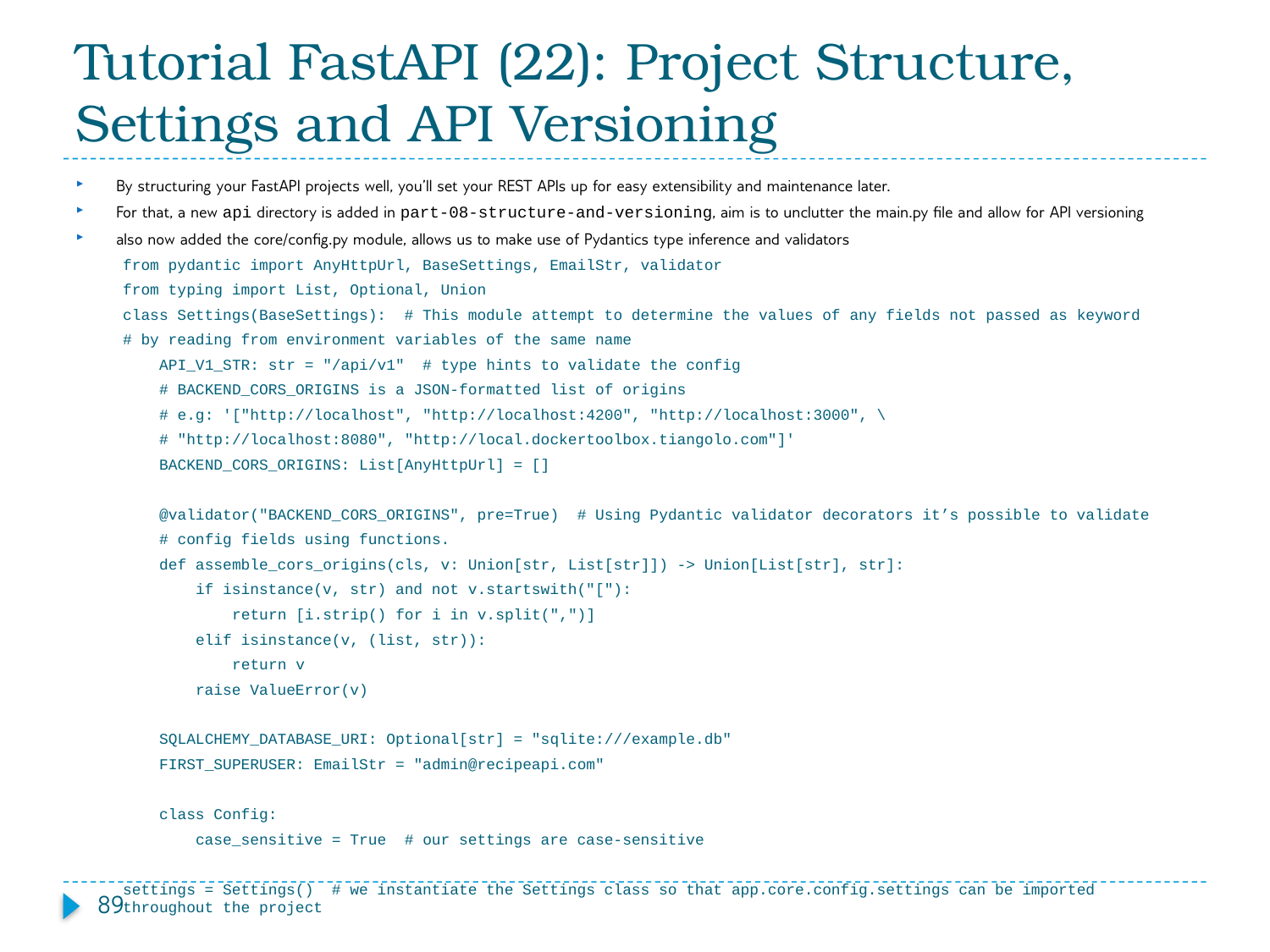

# Tutorial FastAPI (22): Project Structure, Settings and API Versioning
By structuring your FastAPI projects well, you’ll set your REST APIs up for easy extensibility and maintenance later.
For that, a new api directory is added in part-08-structure-and-versioning, aim is to unclutter the main.py file and allow for API versioning
also now added the core/config.py module, allows us to make use of Pydantics type inference and validators
from pydantic import AnyHttpUrl, BaseSettings, EmailStr, validator
from typing import List, Optional, Union
class Settings(BaseSettings):  # This module attempt to determine the values of any fields not passed as keyword
# by reading from environment variables of the same name
    API_V1_STR: str = "/api/v1"  # type hints to validate the config
    # BACKEND_CORS_ORIGINS is a JSON-formatted list of origins
    # e.g: '["http://localhost", "http://localhost:4200", "http://localhost:3000", \
    # "http://localhost:8080", "http://local.dockertoolbox.tiangolo.com"]'
    BACKEND_CORS_ORIGINS: List[AnyHttpUrl] = []

    @validator("BACKEND_CORS_ORIGINS", pre=True)  # Using Pydantic validator decorators it’s possible to validate
    # config fields using functions.
    def assemble_cors_origins(cls, v: Union[str, List[str]]) -> Union[List[str], str]:
        if isinstance(v, str) and not v.startswith("["):
            return [i.strip() for i in v.split(",")]
        elif isinstance(v, (list, str)):
            return v
        raise ValueError(v)

    SQLALCHEMY_DATABASE_URI: Optional[str] = "sqlite:///example.db"
    FIRST_SUPERUSER: EmailStr = "admin@recipeapi.com"

    class Config:
        case_sensitive = True  # our settings are case-sensitive

settings = Settings()  # we instantiate the Settings class so that app.core.config.settings can be imported throughout the project

89